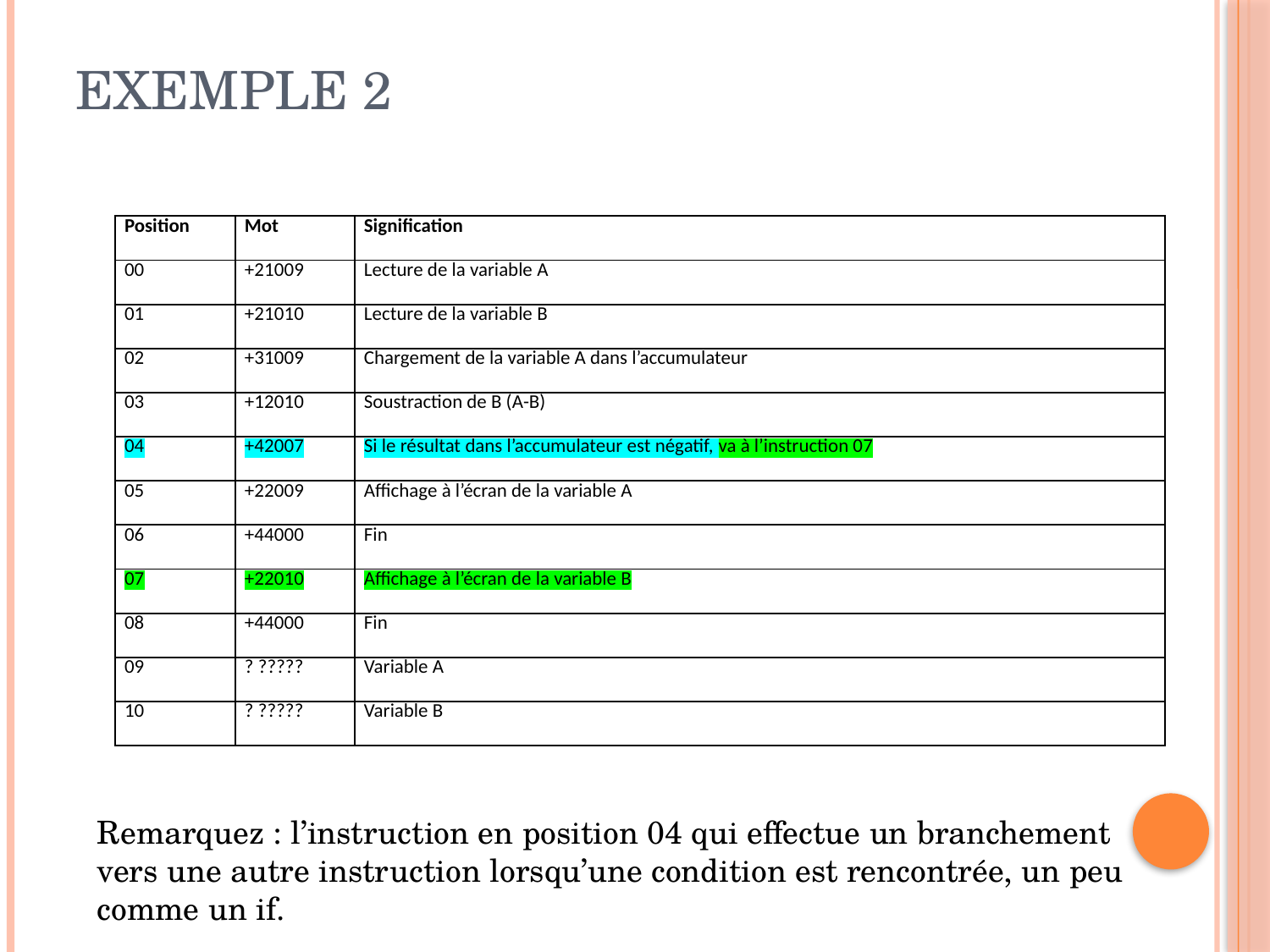

# Exemple 2
| Position | Mot | Signification |
| --- | --- | --- |
| 00 | +21009 | Lecture de la variable A |
| 01 | +21010 | Lecture de la variable B |
| 02 | +31009 | Chargement de la variable A dans l’accumulateur |
| 03 | +12010 | Soustraction de B (A-B) |
| 04 | +42007 | Si le résultat dans l’accumulateur est négatif, va à l’instruction 07 |
| 05 | +22009 | Affichage à l’écran de la variable A |
| 06 | +44000 | Fin |
| 07 | +22010 | Affichage à l’écran de la variable B |
| 08 | +44000 | Fin |
| 09 | ? ????? | Variable A |
| 10 | ? ????? | Variable B |
Remarquez : l’instruction en position 04 qui effectue un branchement vers une autre instruction lorsqu’une condition est rencontrée, un peu comme un if.